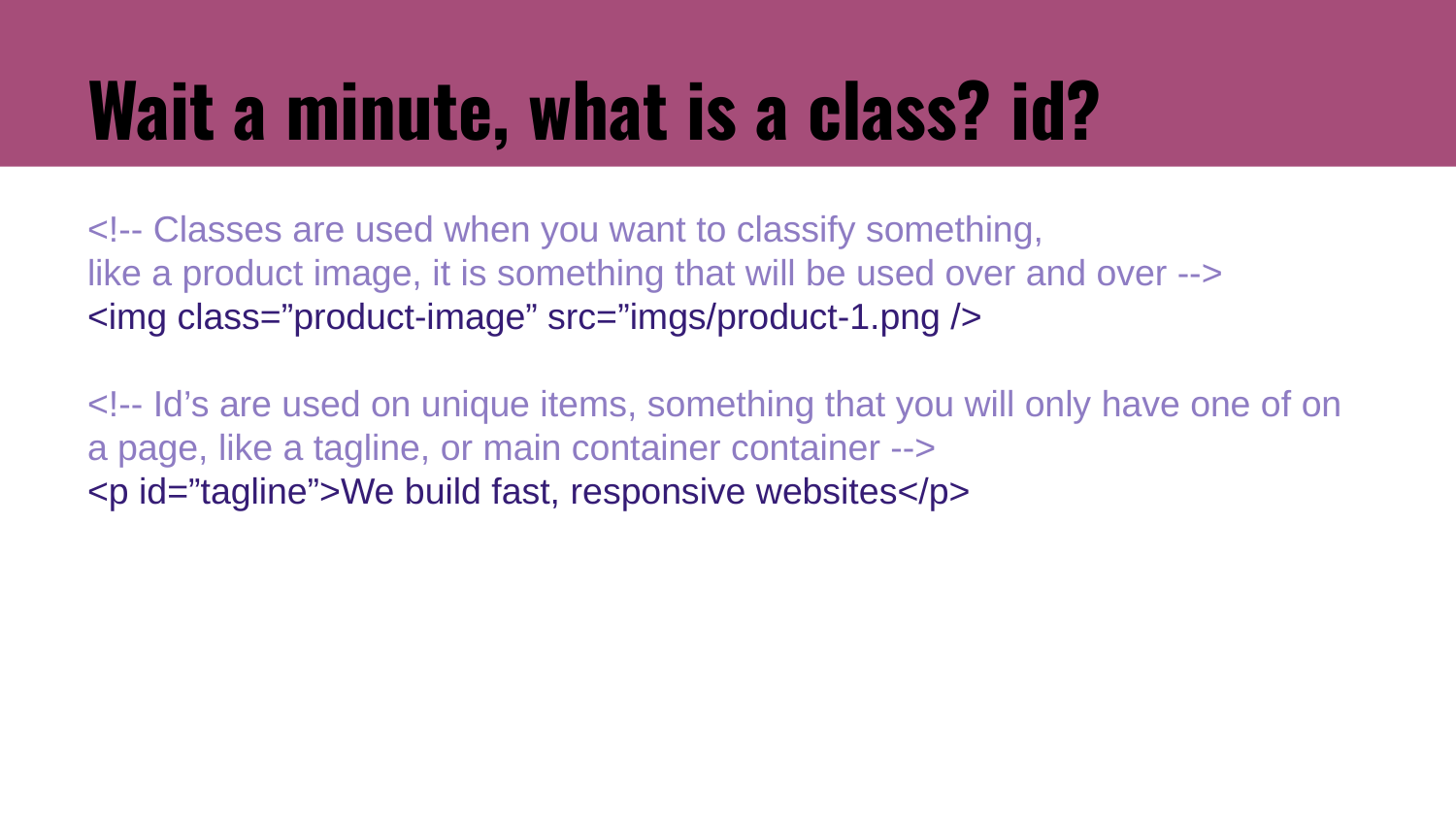

# Wait a minute, what is a class? id?

<!-- Classes are used when you want to classify something,
like a product image, it is something that will be used over and over -->
<img class=”product-image” src=”imgs/product-1.png />

<!-- Id’s are used on unique items, something that you will only have one of on a page, like a tagline, or main container container -->
<p id=”tagline”>We build fast, responsive websites</p>